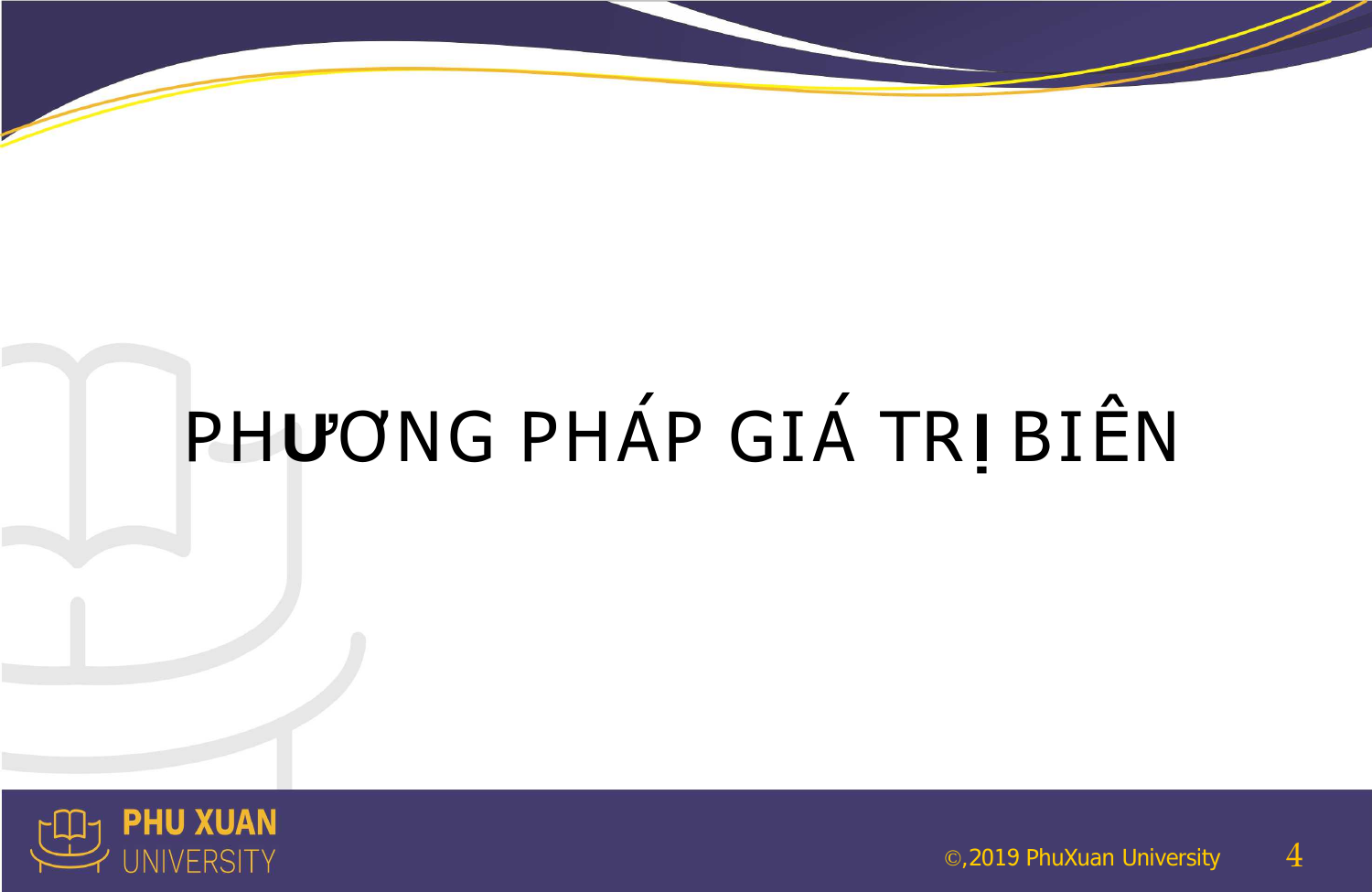

#

PHƯƠNG PHÁP GIÁ TRỊ BIÊN
4